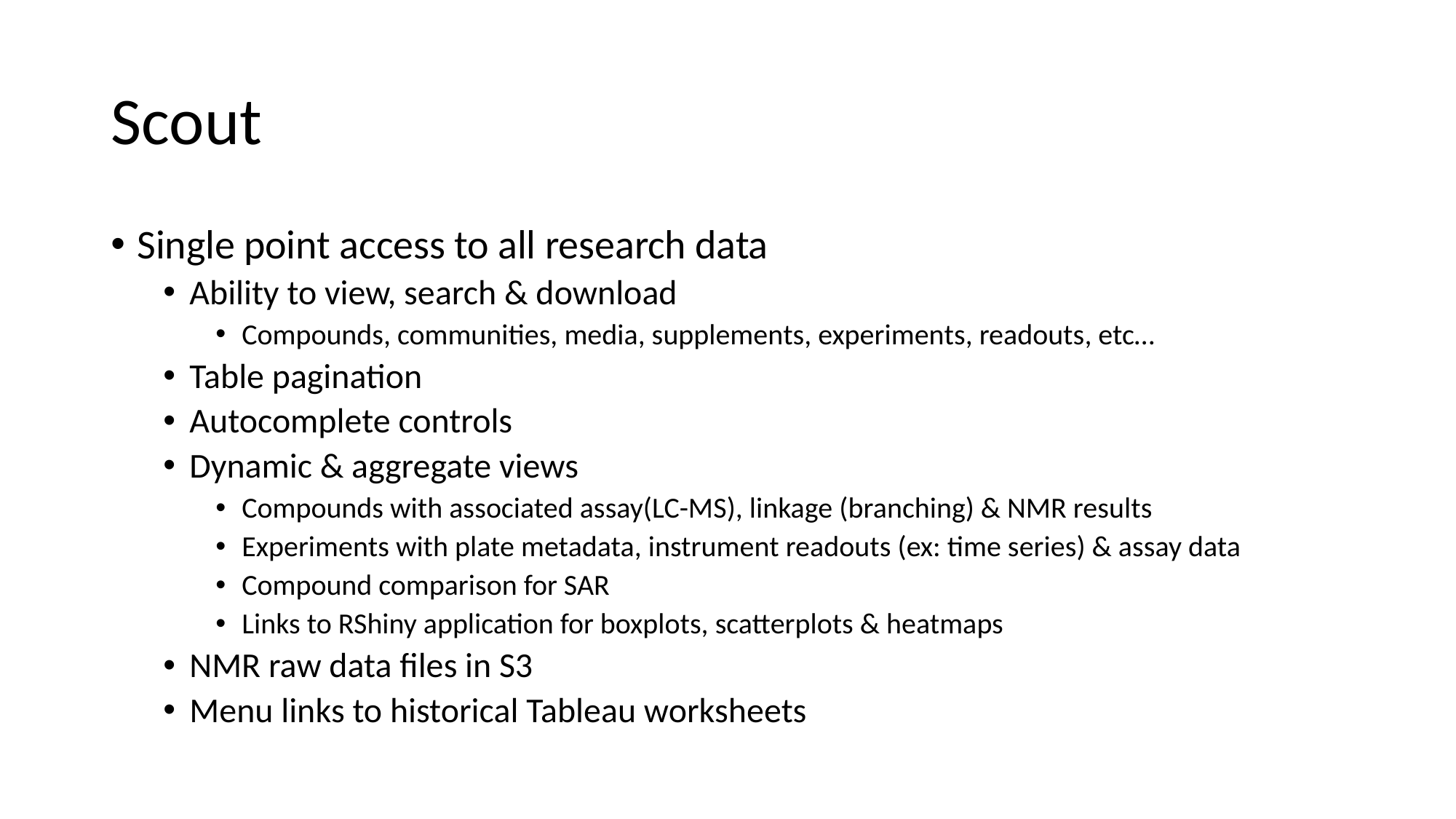

# Scout
Single point access to all research data
Ability to view, search & download
Compounds, communities, media, supplements, experiments, readouts, etc…
Table pagination
Autocomplete controls
Dynamic & aggregate views
Compounds with associated assay(LC-MS), linkage (branching) & NMR results
Experiments with plate metadata, instrument readouts (ex: time series) & assay data
Compound comparison for SAR
Links to RShiny application for boxplots, scatterplots & heatmaps
NMR raw data files in S3
Menu links to historical Tableau worksheets